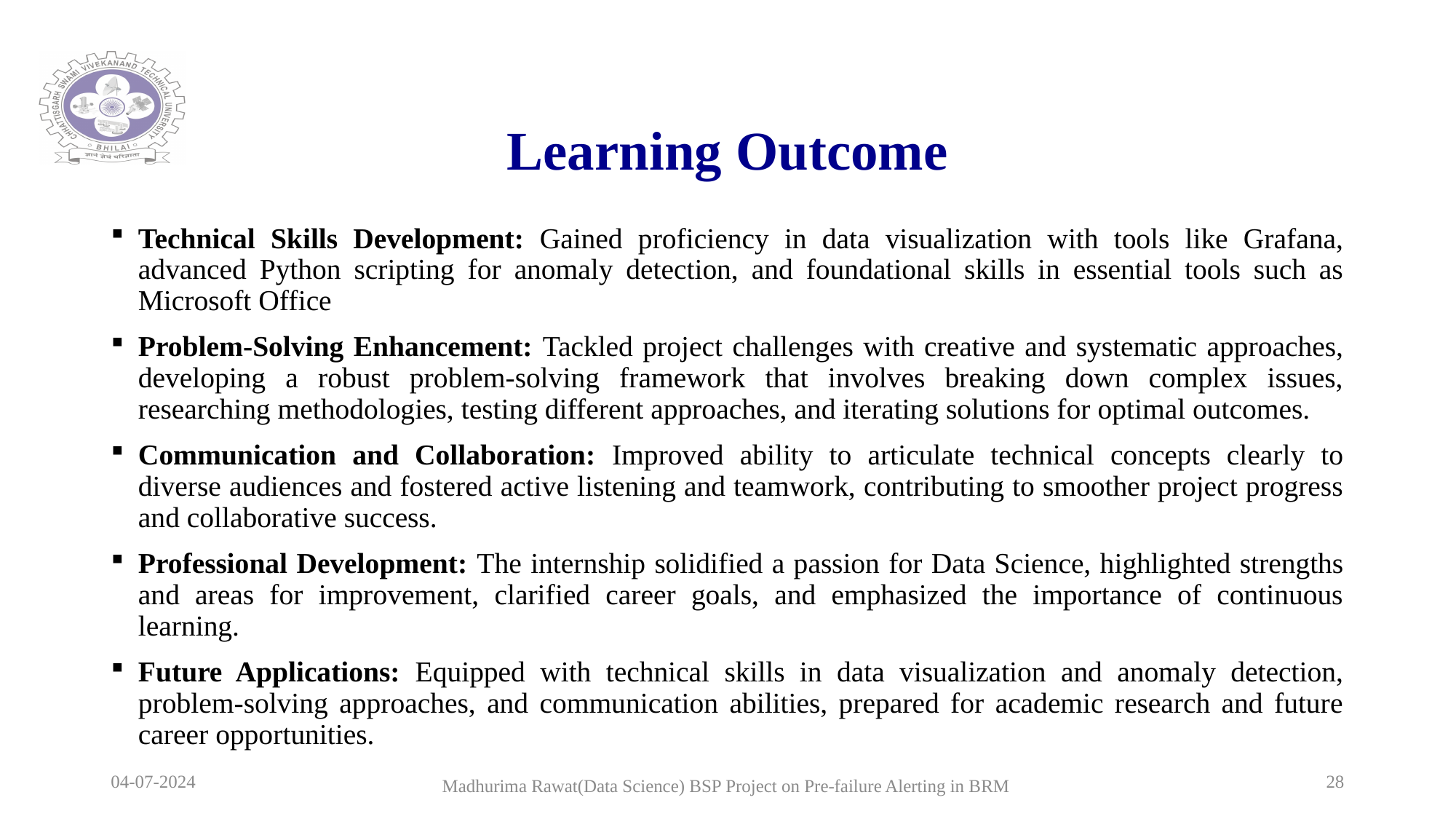

# Learning Outcome
Technical Skills Development: Gained proficiency in data visualization with tools like Grafana, advanced Python scripting for anomaly detection, and foundational skills in essential tools such as Microsoft Office
Problem-Solving Enhancement: Tackled project challenges with creative and systematic approaches, developing a robust problem-solving framework that involves breaking down complex issues, researching methodologies, testing different approaches, and iterating solutions for optimal outcomes.
Communication and Collaboration: Improved ability to articulate technical concepts clearly to diverse audiences and fostered active listening and teamwork, contributing to smoother project progress and collaborative success.
Professional Development: The internship solidified a passion for Data Science, highlighted strengths and areas for improvement, clarified career goals, and emphasized the importance of continuous learning.
Future Applications: Equipped with technical skills in data visualization and anomaly detection, problem-solving approaches, and communication abilities, prepared for academic research and future career opportunities.
04-07-2024
28
Madhurima Rawat(Data Science) BSP Project on Pre-failure Alerting in BRM